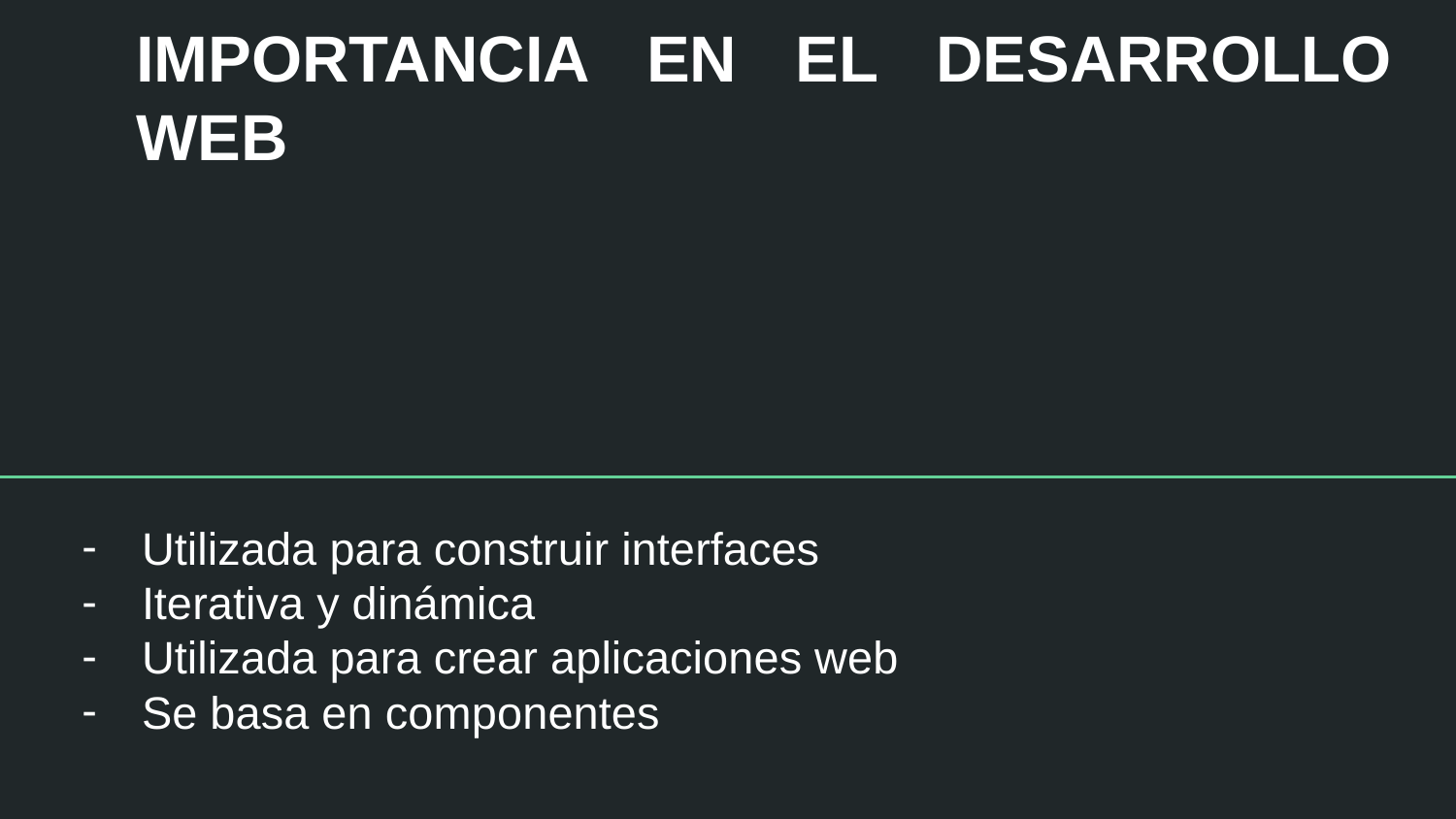

# IMPORTANCIA EN EL DESARROLLO WEB
Utilizada para construir interfaces
Iterativa y dinámica
Utilizada para crear aplicaciones web
Se basa en componentes